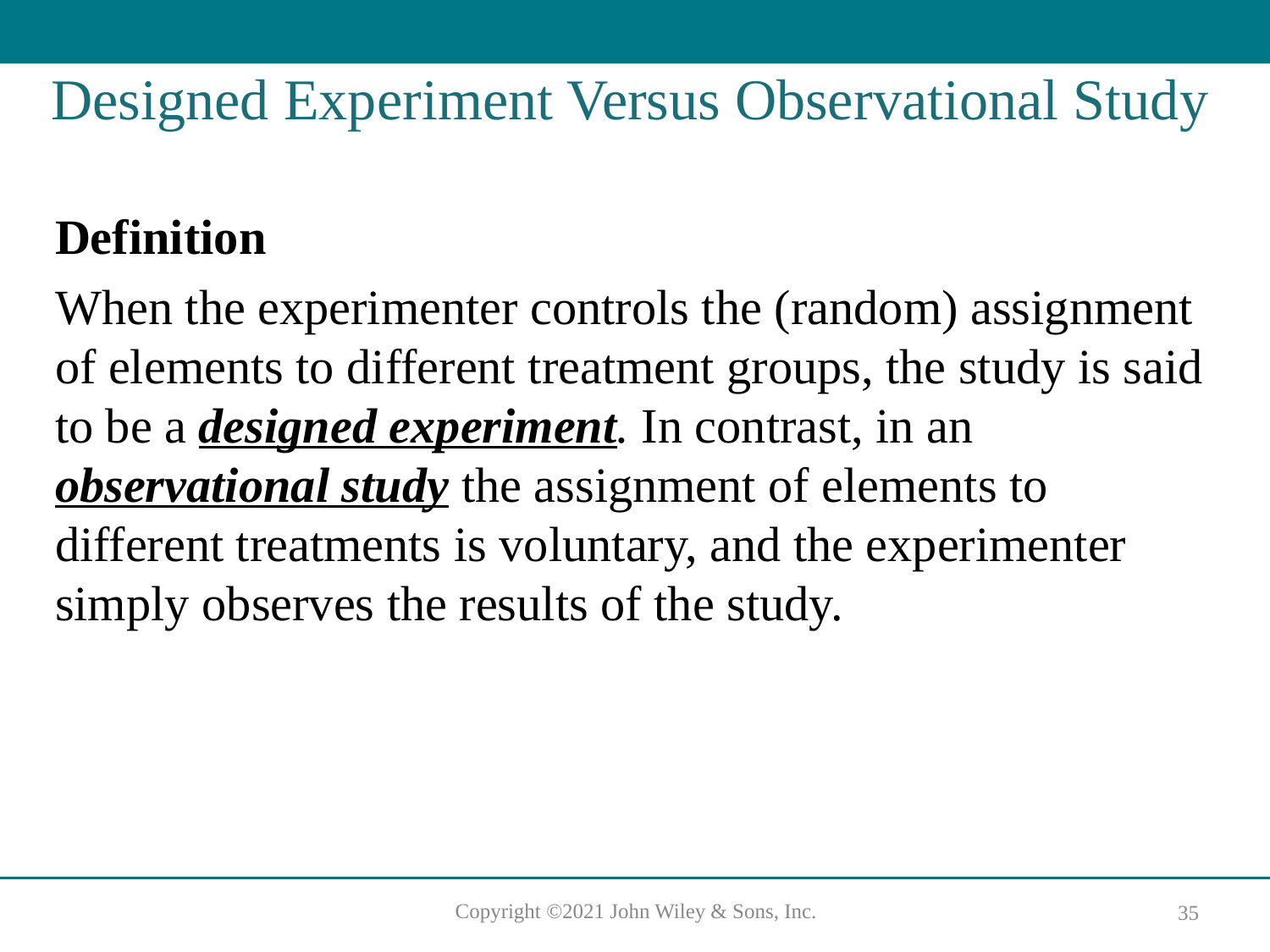

# Designed Experiment Versus Observational Study
Definition
When the experimenter controls the (random) assignment of elements to different treatment groups, the study is said to be a designed experiment. In contrast, in an observational study the assignment of elements to different treatments is voluntary, and the experimenter simply observes the results of the study.